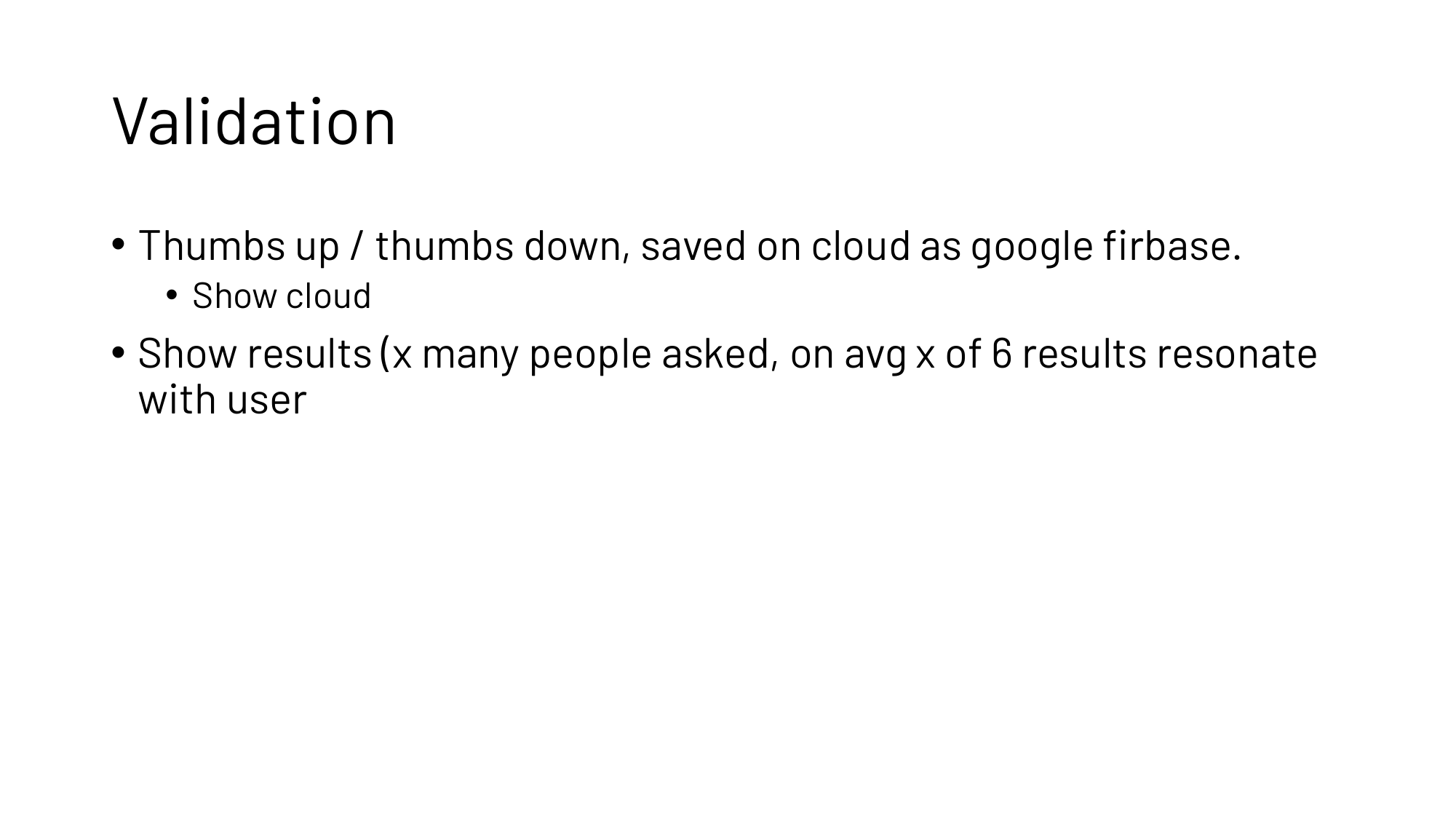

# Validation
Thumbs up / thumbs down, saved on cloud as google firbase.
Show cloud
Show results (x many people asked, on avg x of 6 results resonate with user